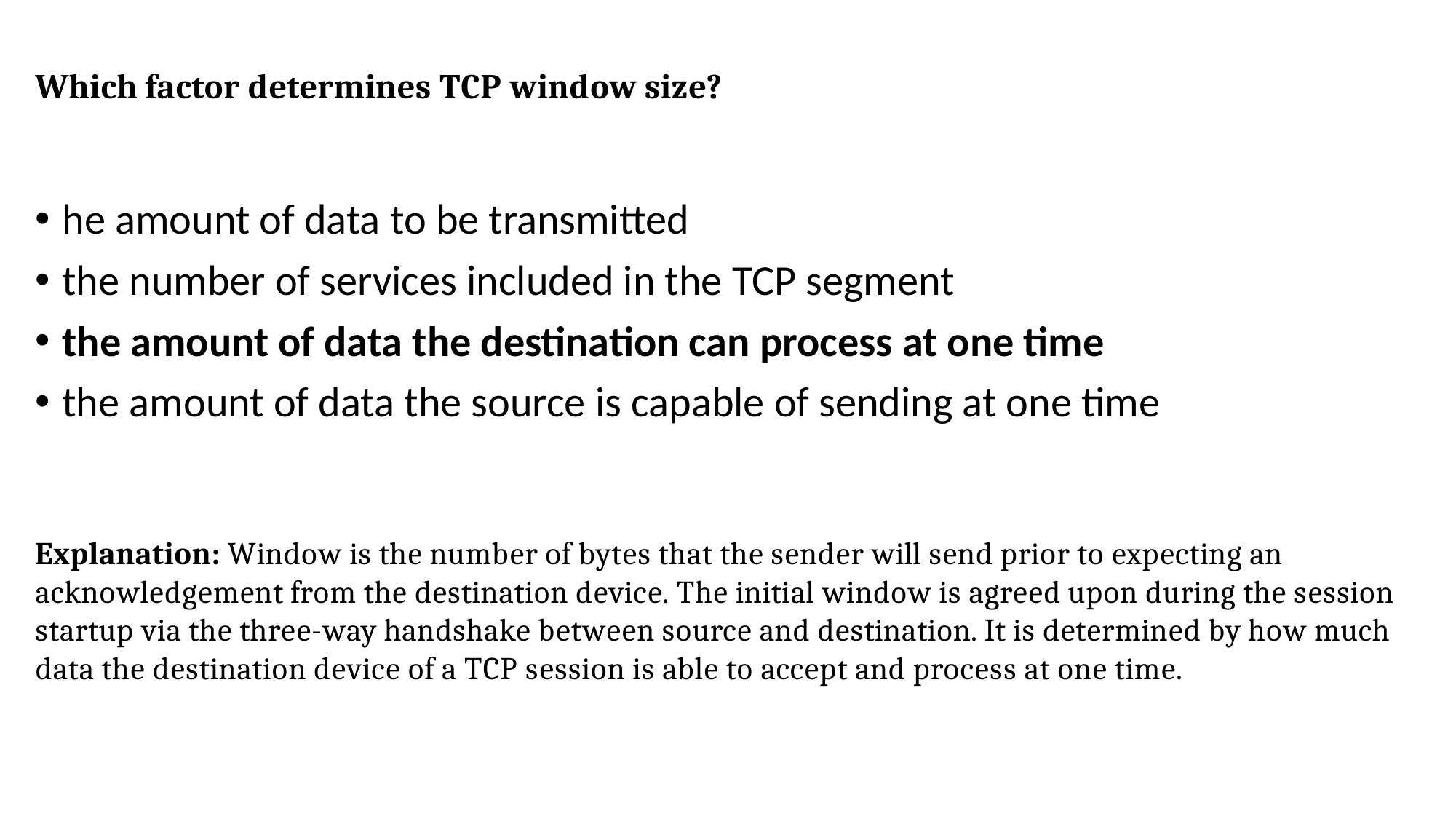

# Which factor determines TCP window size?
he amount of data to be transmitted
the number of services included in the TCP segment
the amount of data the destination can process at one time
the amount of data the source is capable of sending at one time
Explanation: Window is the number of bytes that the sender will send prior to expecting an acknowledgement from the destination device. The initial window is agreed upon during the session startup via the three-way handshake between source and destination. It is determined by how much data the destination device of a TCP session is able to accept and process at one time.